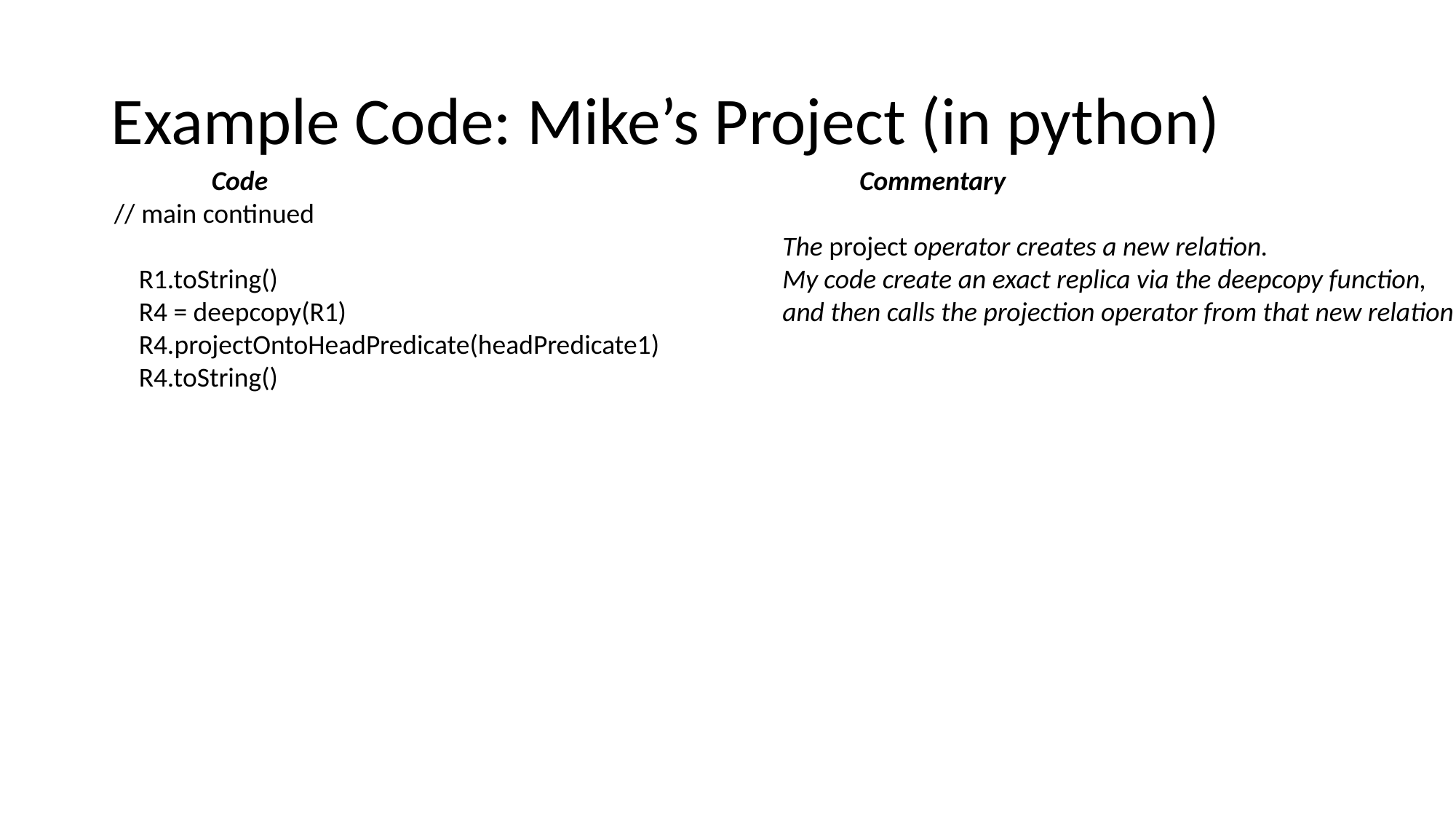

# Example Code: Mike’s Project (in python)
Code
Commentary
// main continued

    R1.toString()
    R4 = deepcopy(R1)
    R4.projectOntoHeadPredicate(headPredicate1)
    R4.toString()

The project operator creates a new relation.
My code create an exact replica via the deepcopy function,
and then calls the projection operator from that new relation